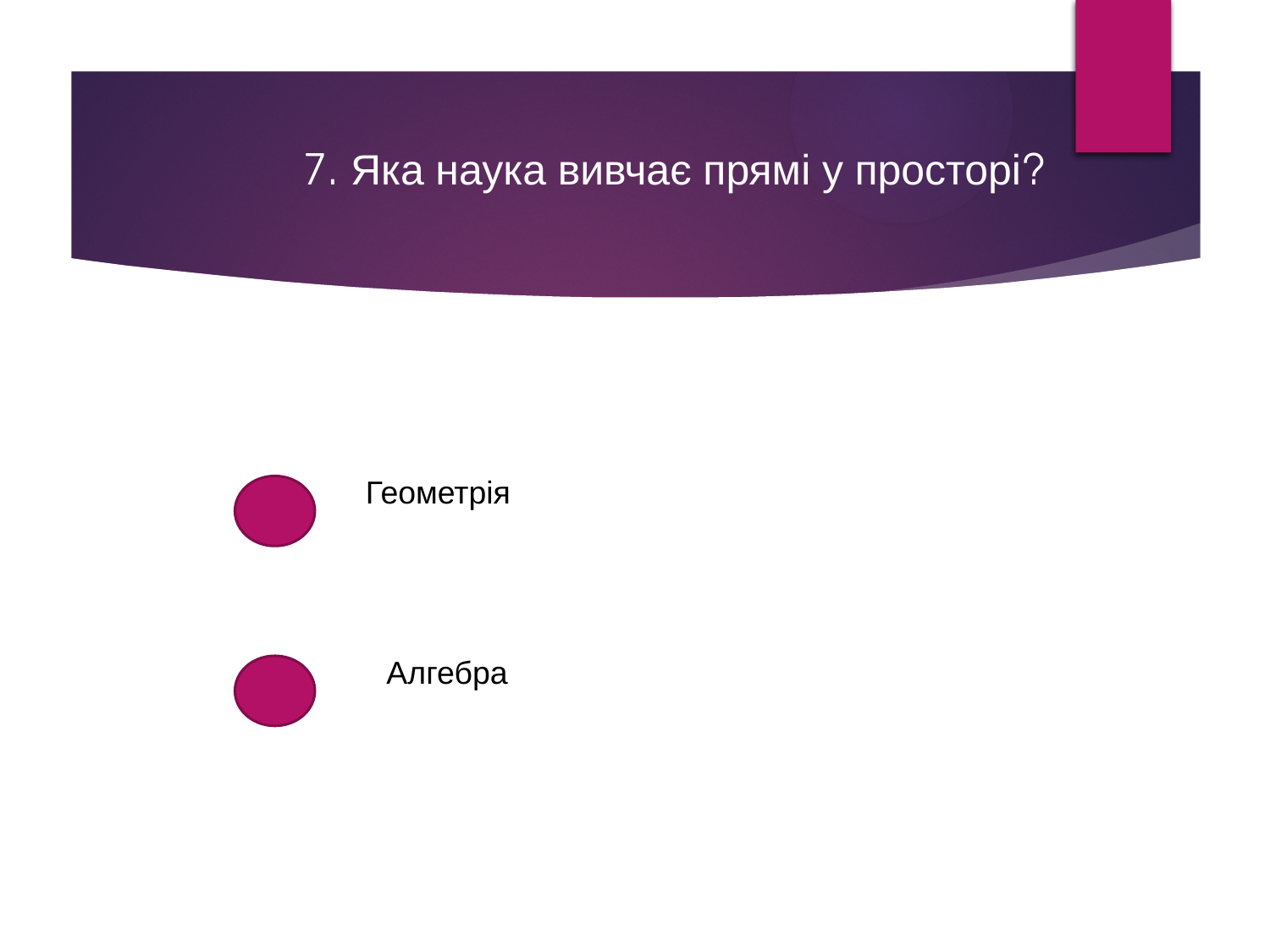

7. Яка наука вивчає прямі у просторі?
Геометрія

Алгебра